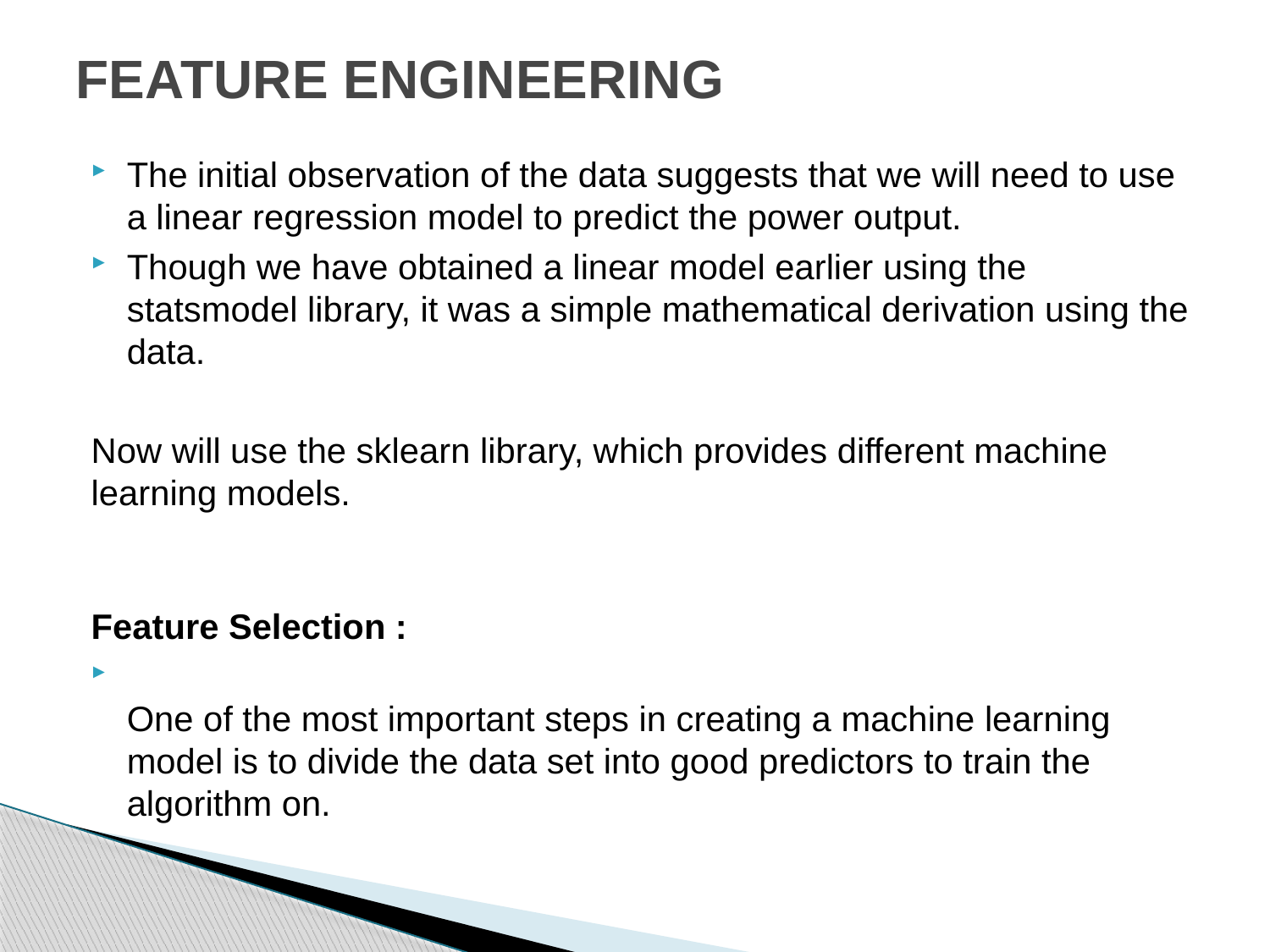

# FEATURE ENGINEERING
The initial observation of the data suggests that we will need to use a linear regression model to predict the power output.
Though we have obtained a linear model earlier using the statsmodel library, it was a simple mathematical derivation using the data.

Now will use the sklearn library, which provides different machine learning models.
Feature Selection :
One of the most important steps in creating a machine learning model is to divide the data set into good predictors to train the algorithm on.